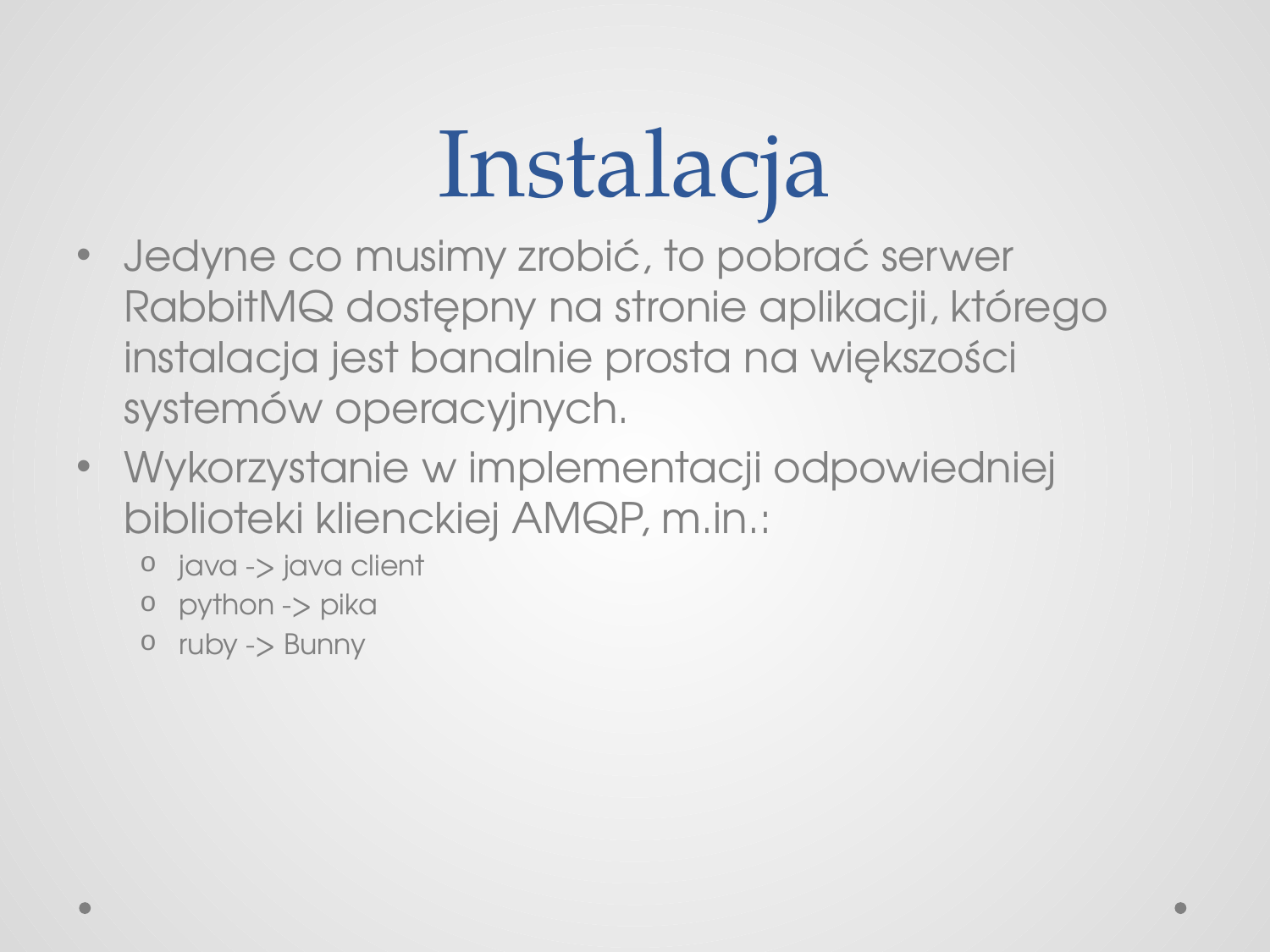

# Instalacja
Jedyne co musimy zrobić, to pobrać serwer RabbitMQ dostępny na stronie aplikacji, którego instalacja jest banalnie prosta na większości systemów operacyjnych.
Wykorzystanie w implementacji odpowiedniej biblioteki klienckiej AMQP, m.in.:
java -> java client
python -> pika
ruby -> Bunny